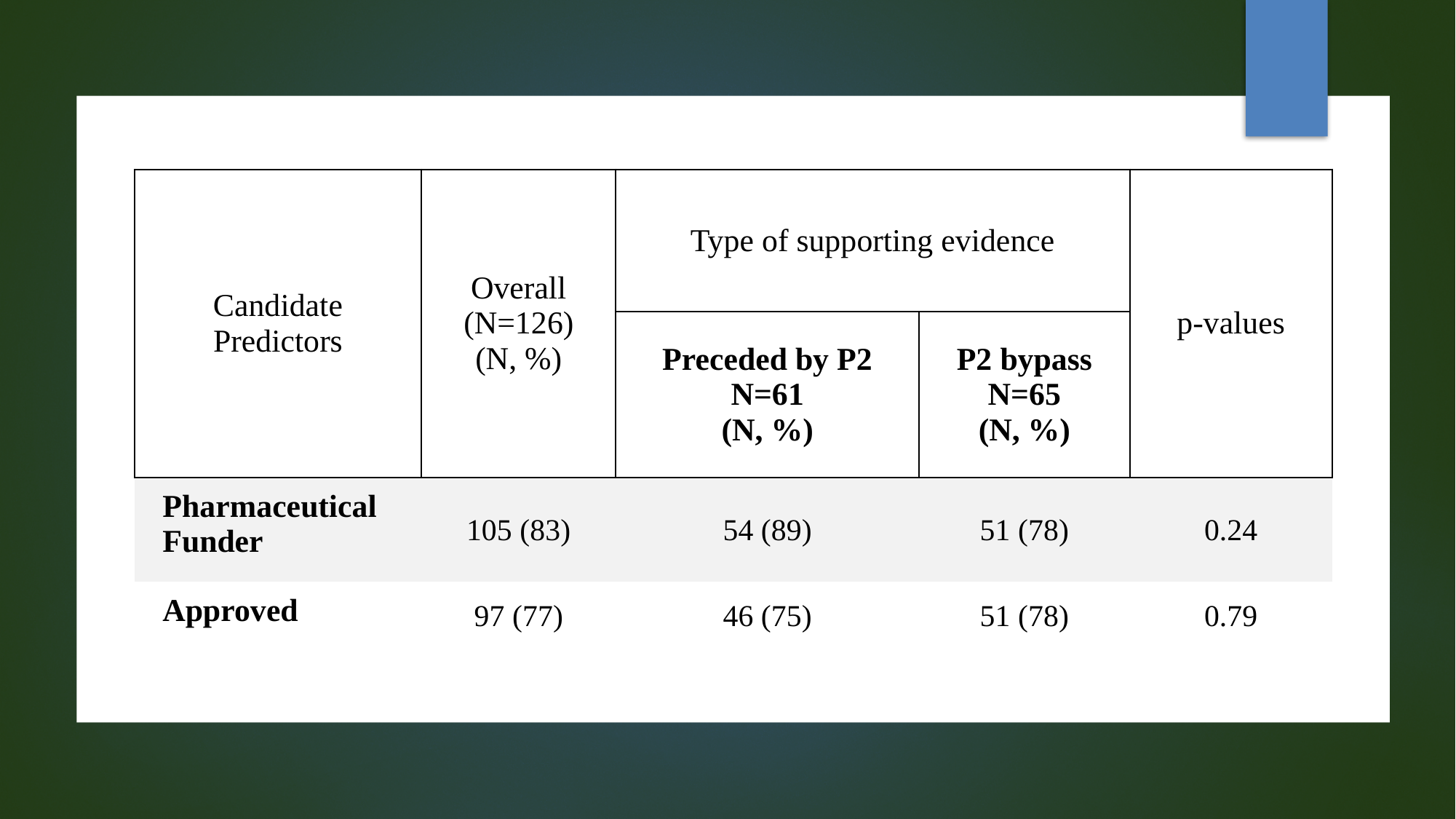

| Candidate Predictors | Overall (N=126) (N, %) | Type of supporting evidence |  | p-values |
| --- | --- | --- | --- | --- |
|  |  | Preceded by P2 N=61 (N, %) | P2 bypass N=65 (N, %) |  |
| Pharmaceutical Funder | 105 (83) | 54 (89) | 51 (78) | 0.24 |
| Approved | 97 (77) | 46 (75) | 51 (78) | 0.79 |